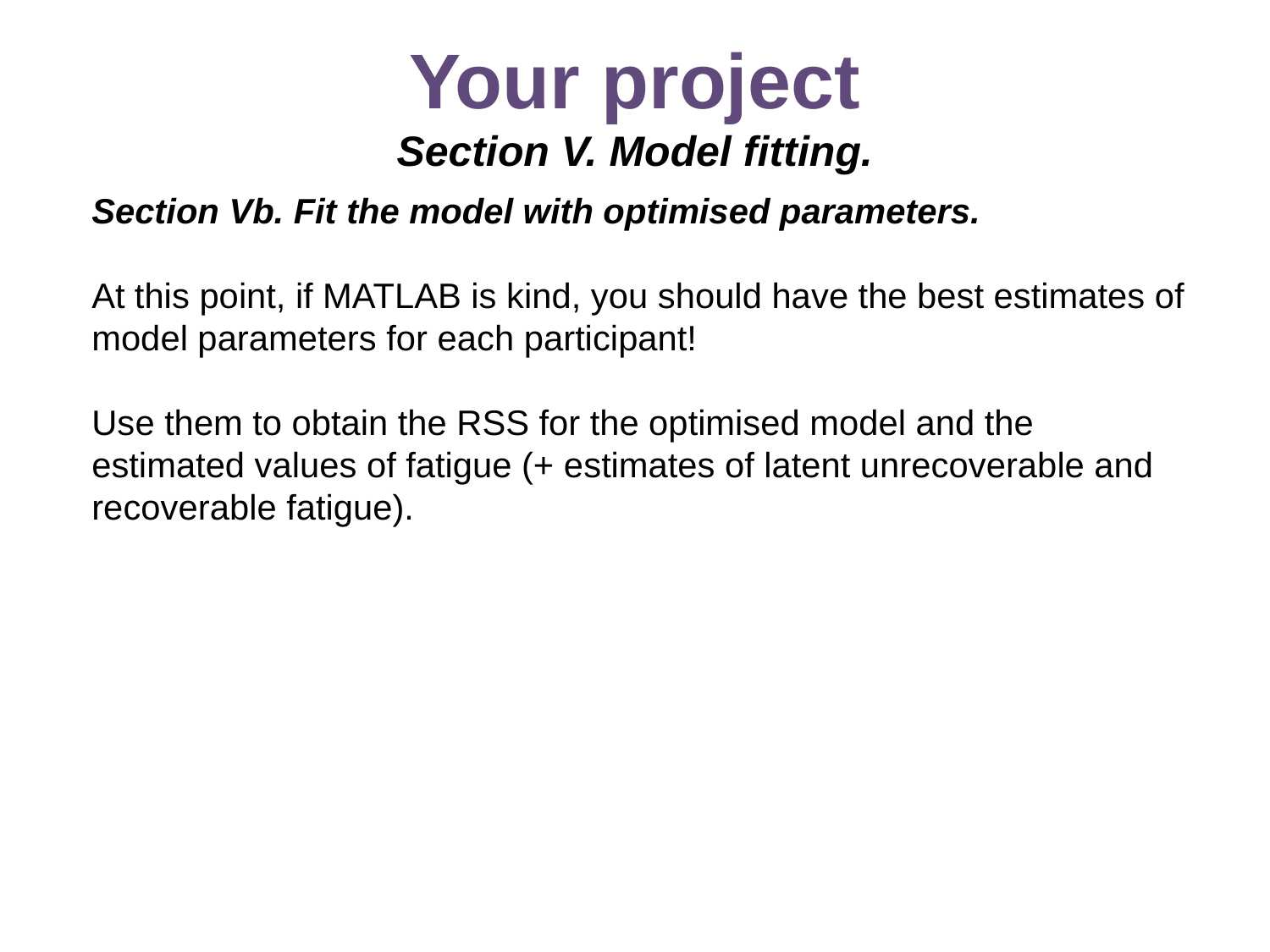

Your project
Section V. Model fitting.
Section Vb. Fit the model with optimised parameters.

At this point, if MATLAB is kind, you should have the best estimates of model parameters for each participant!

Use them to obtain the RSS for the optimised model and the estimated values of fatigue (+ estimates of latent unrecoverable and recoverable fatigue).